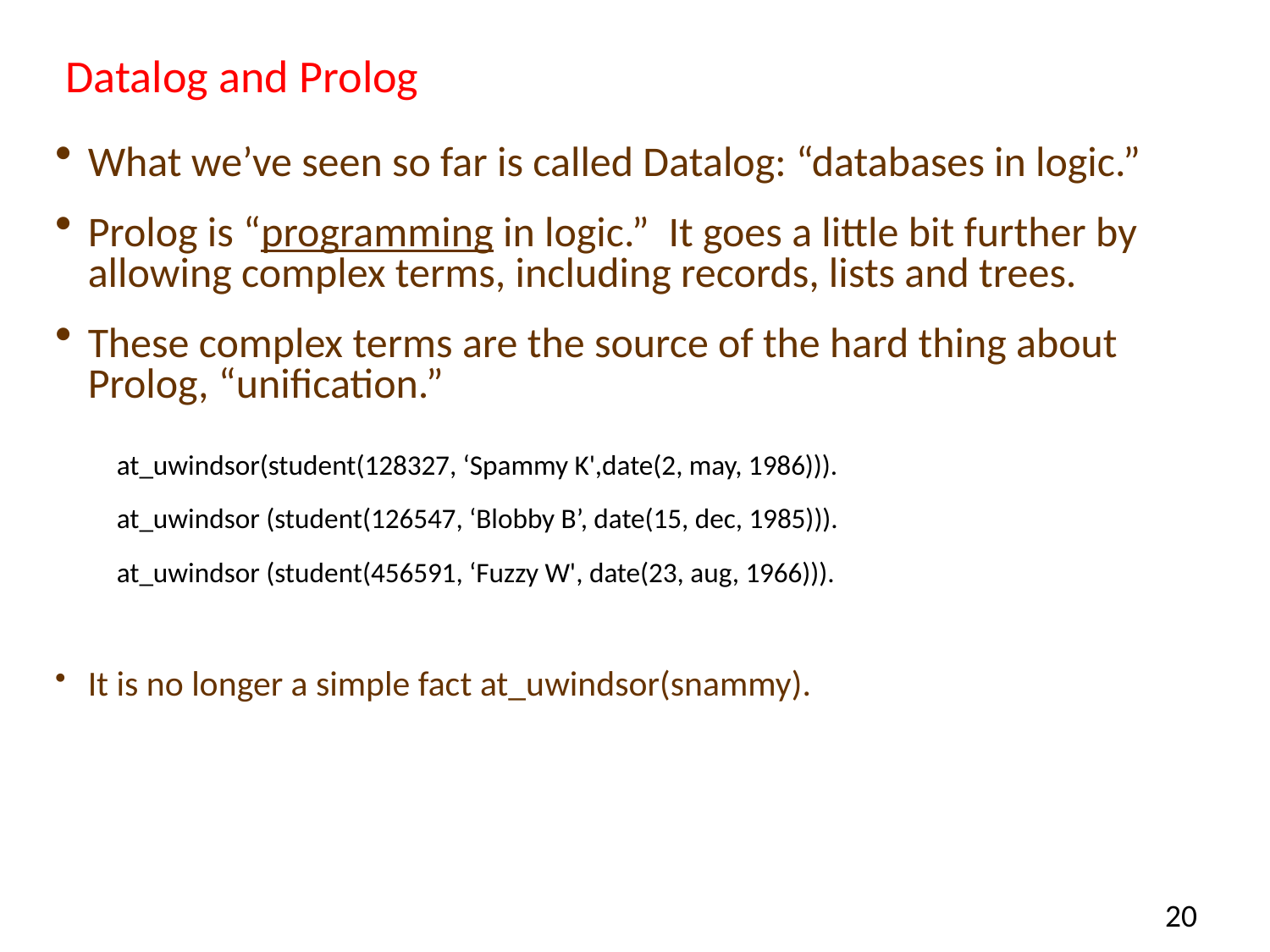

# Datalog and Prolog
What we’ve seen so far is called Datalog: “databases in logic.”
Prolog is “programming in logic.”  It goes a little bit further by allowing complex terms, including records, lists and trees.
These complex terms are the source of the hard thing about Prolog, “unification.”

at_uwindsor(student(128327, ‘Spammy K',date(2, may, 1986))).

at_uwindsor (student(126547, ‘Blobby B’, date(15, dec, 1985))).

at_uwindsor (student(456591, ‘Fuzzy W', date(23, aug, 1966))).

It is no longer a simple fact at_uwindsor(snammy).
20